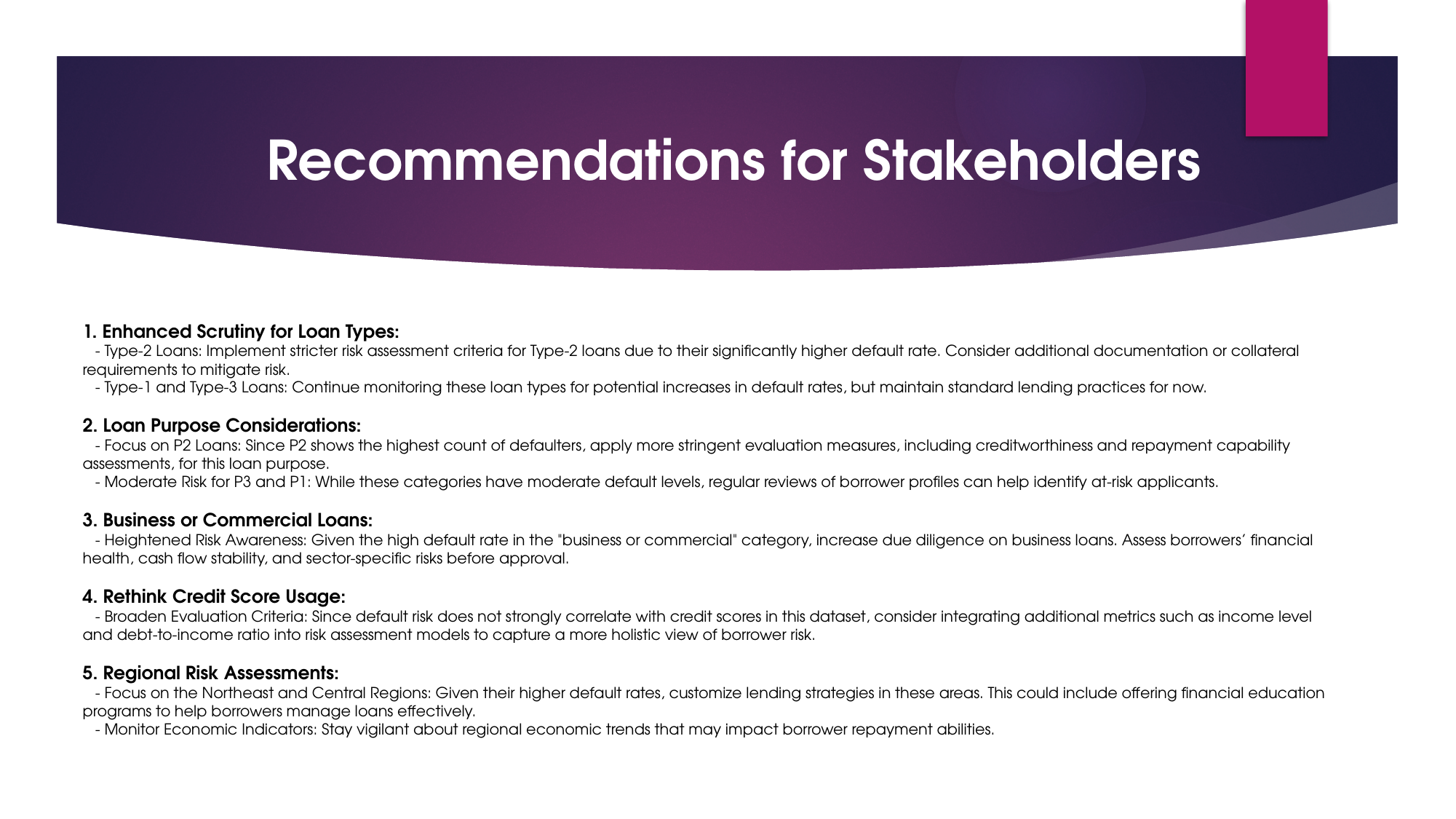

Recommendations for Stakeholders
1. Enhanced Scrutiny for Loan Types:
   - Type-2 Loans: Implement stricter risk assessment criteria for Type-2 loans due to their significantly higher default rate. Consider additional documentation or collateral requirements to mitigate risk.
   - Type-1 and Type-3 Loans: Continue monitoring these loan types for potential increases in default rates, but maintain standard lending practices for now.

2. Loan Purpose Considerations:
   - Focus on P2 Loans: Since P2 shows the highest count of defaulters, apply more stringent evaluation measures, including creditworthiness and repayment capability assessments, for this loan purpose.
   - Moderate Risk for P3 and P1: While these categories have moderate default levels, regular reviews of borrower profiles can help identify at-risk applicants.

3. Business or Commercial Loans:
   - Heightened Risk Awareness: Given the high default rate in the "business or commercial" category, increase due diligence on business loans. Assess borrowers’ financial health, cash flow stability, and sector-specific risks before approval.

4. Rethink Credit Score Usage:
   - Broaden Evaluation Criteria: Since default risk does not strongly correlate with credit scores in this dataset, consider integrating additional metrics such as income level and debt-to-income ratio into risk assessment models to capture a more holistic view of borrower risk.

5. Regional Risk Assessments:
   - Focus on the Northeast and Central Regions: Given their higher default rates, customize lending strategies in these areas. This could include offering financial education programs to help borrowers manage loans effectively.
   - Monitor Economic Indicators: Stay vigilant about regional economic trends that may impact borrower repayment abilities.